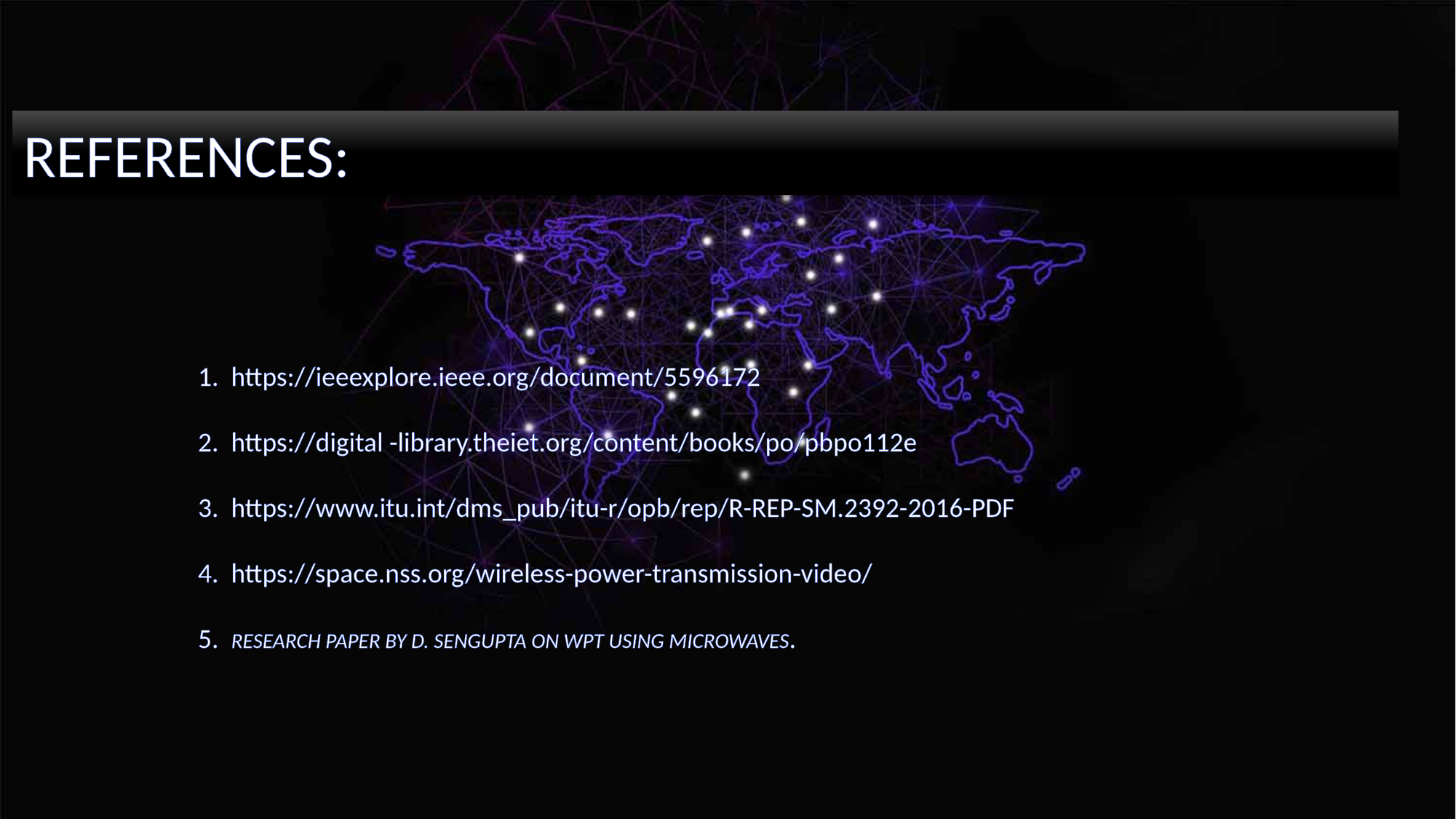

REFERENCES:

1.  https://ieeexplore.ieee.org/document/5596172

2.  https://digital -library.theiet.org/content/books/po/pbpo112e

3.  https://www.itu.int/dms_pub/itu-r/opb/rep/R-REP-SM.2392-2016-PDF

4.  https://space.nss.org/wireless-power-transmission-video/

5.  RESEARCH PAPER BY D. SENGUPTA ON WPT USING MICROWAVES.